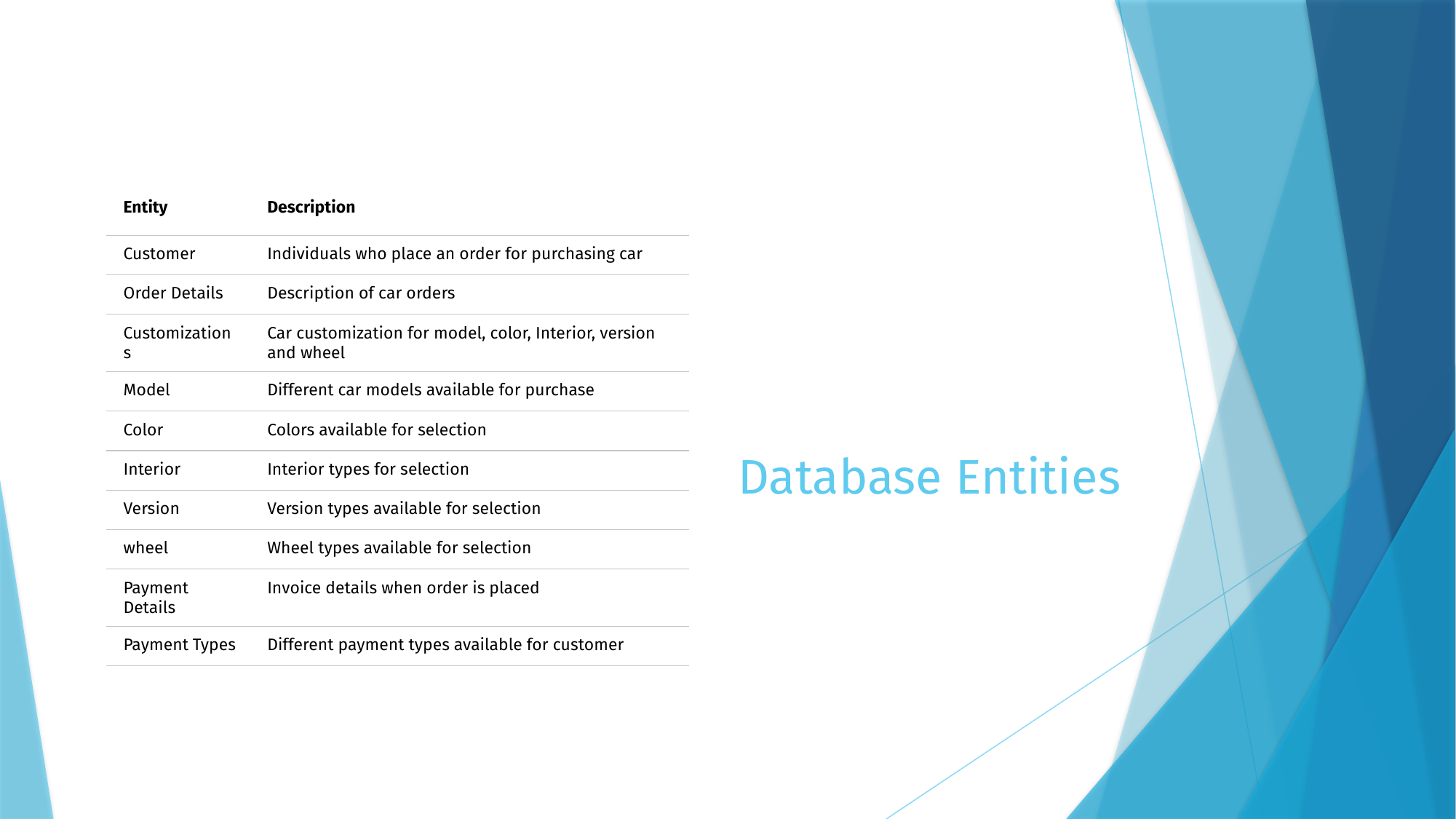

# Database Entities
| Entity | Description |
| --- | --- |
| Customer | Individuals who place an order for purchasing car |
| Order Details | Description of car orders |
| Customizations | Car customization for model, color, Interior, version and wheel |
| Model | Different car models available for purchase |
| Color | Colors available for selection |
| Interior | Interior types for selection |
| Version | Version types available for selection |
| wheel | Wheel types available for selection |
| Payment Details | Invoice details when order is placed |
| Payment Types | Different payment types available for customer |